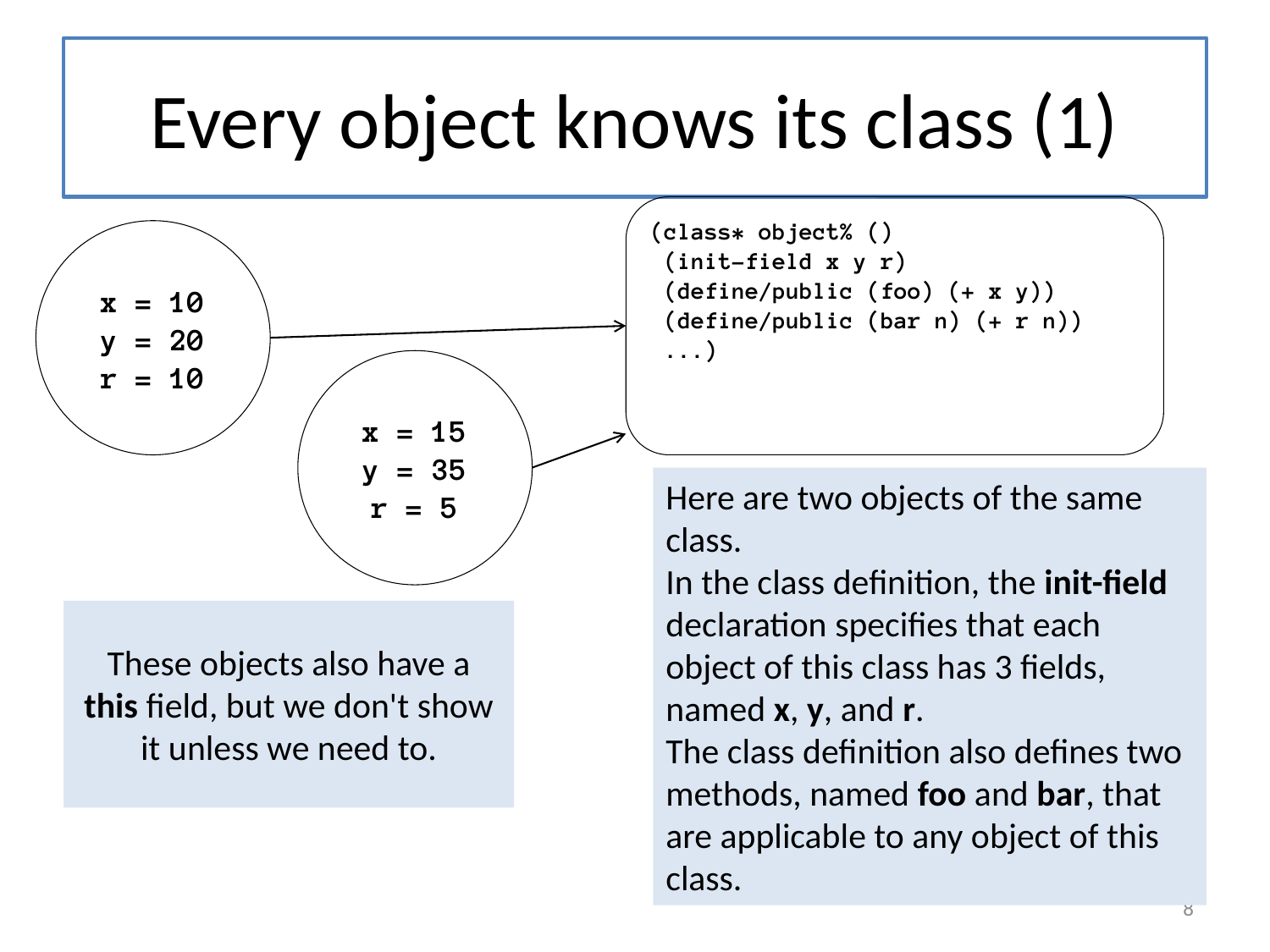

# Every object knows its class (1)
(class* object% ()
 (init-field x y r)
 (define/public (foo) (+ x y))
 (define/public (bar n) (+ r n))
 ...)
x = 10
y = 20
r = 10
x = 15
y = 35
r = 5
Here are two objects of the same class.
In the class definition, the init-field declaration specifies that each object of this class has 3 fields, named x, y, and r.
The class definition also defines two methods, named foo and bar, that are applicable to any object of this class.
These objects also have a this field, but we don't show it unless we need to.
8